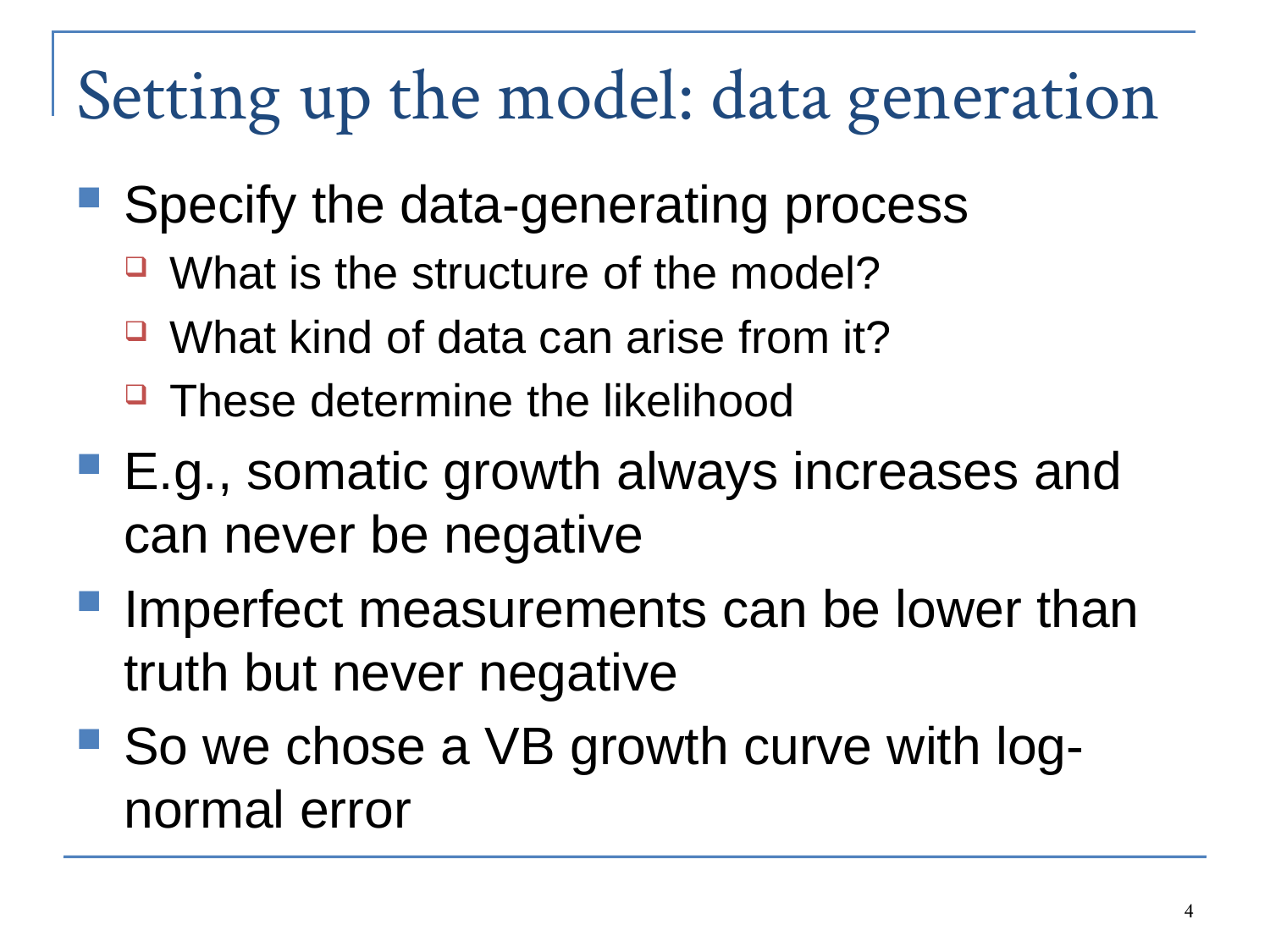

# Setting up the model: data generation
Specify the data-generating process
What is the structure of the model?
What kind of data can arise from it?
These determine the likelihood
E.g., somatic growth always increases and  can never be negative
Imperfect measurements can be lower than truth but never negative
So we chose a VB growth curve with log-normal error
4